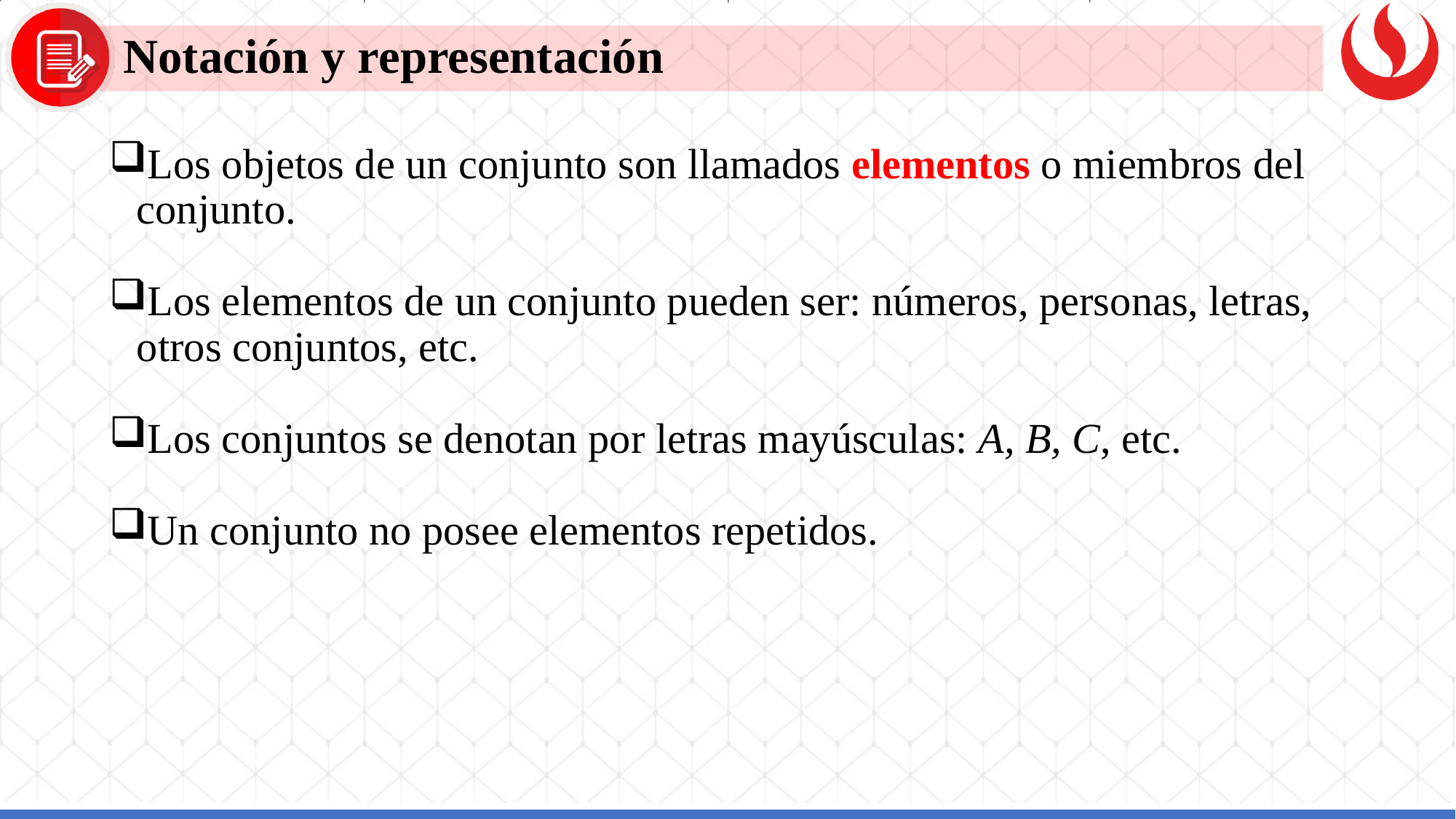

Notación y representación
Los objetos de un conjunto son llamados elementos o miembros del conjunto.

Los elementos de un conjunto pueden ser: números, personas, letras, otros conjuntos, etc.

Los conjuntos se denotan por letras mayúsculas: A, B, C, etc.

Un conjunto no posee elementos repetidos.